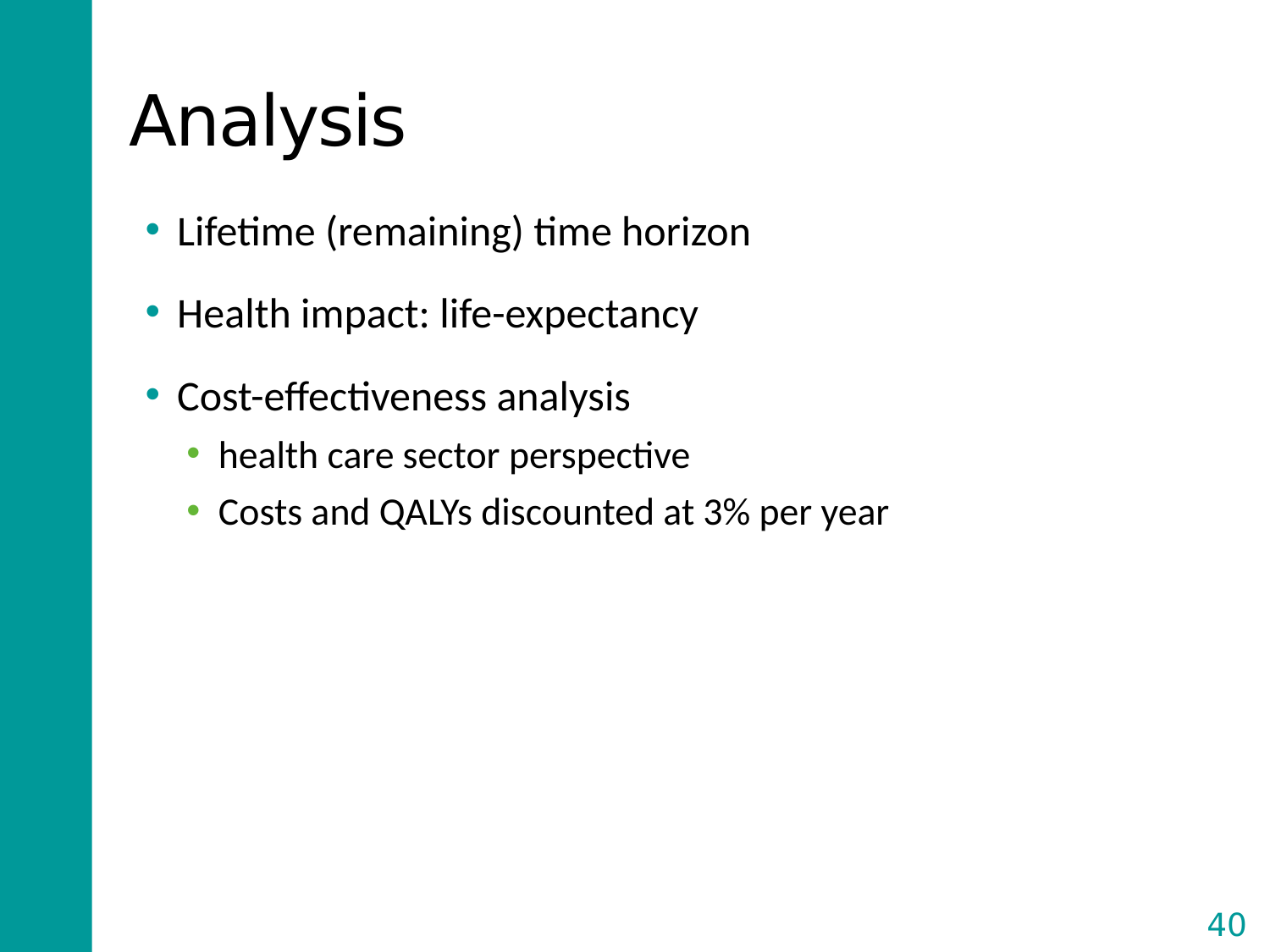

# Analysis
Lifetime (remaining) time horizon
Health impact: life-expectancy
Cost-effectiveness analysis
health care sector perspective
Costs and QALYs discounted at 3% per year
40